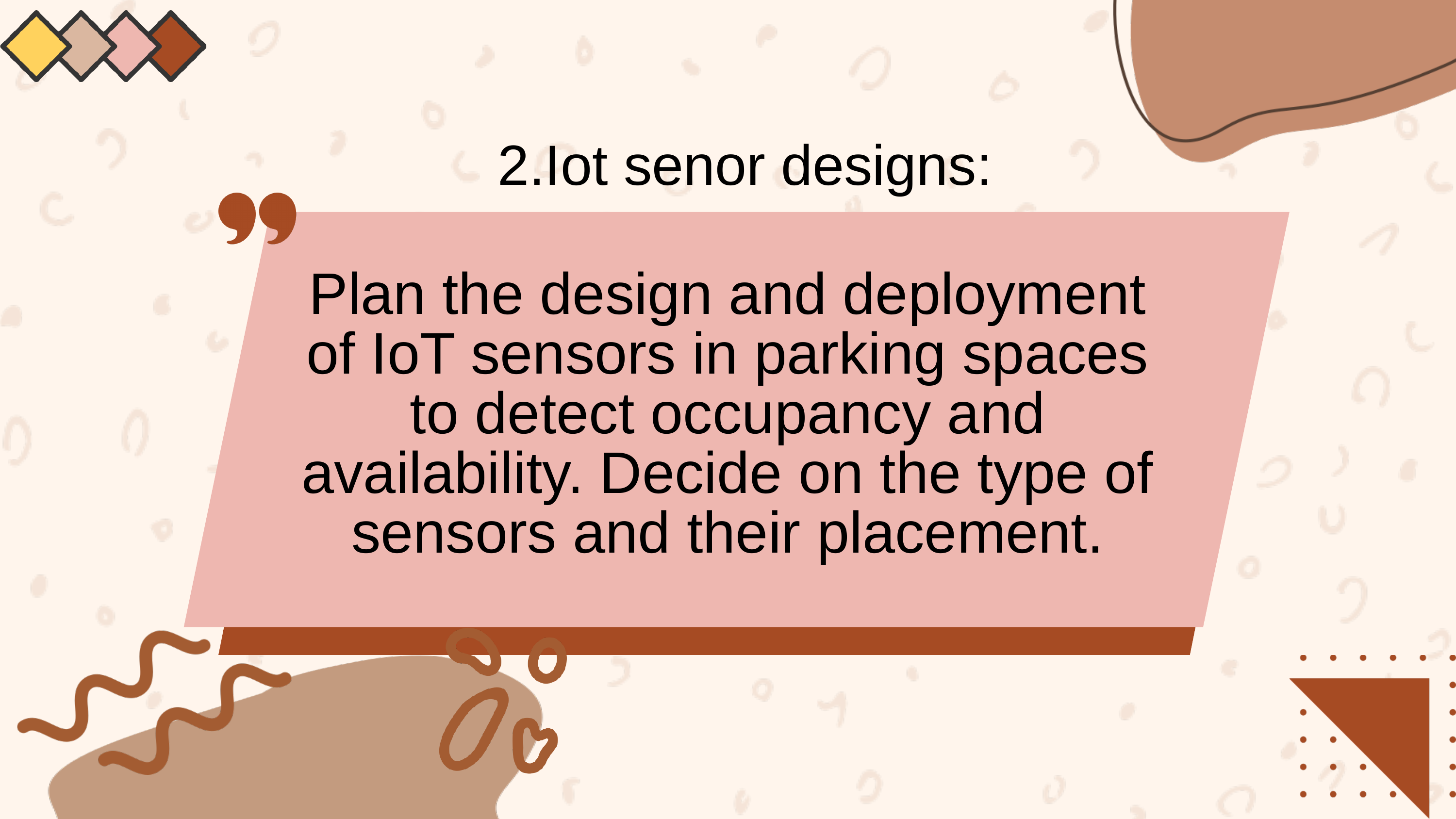

2.Iot senor designs:

Plan the design and deployment of IoT sensors in parking spaces to detect occupancy and availability. Decide on the type of sensors and their placement.